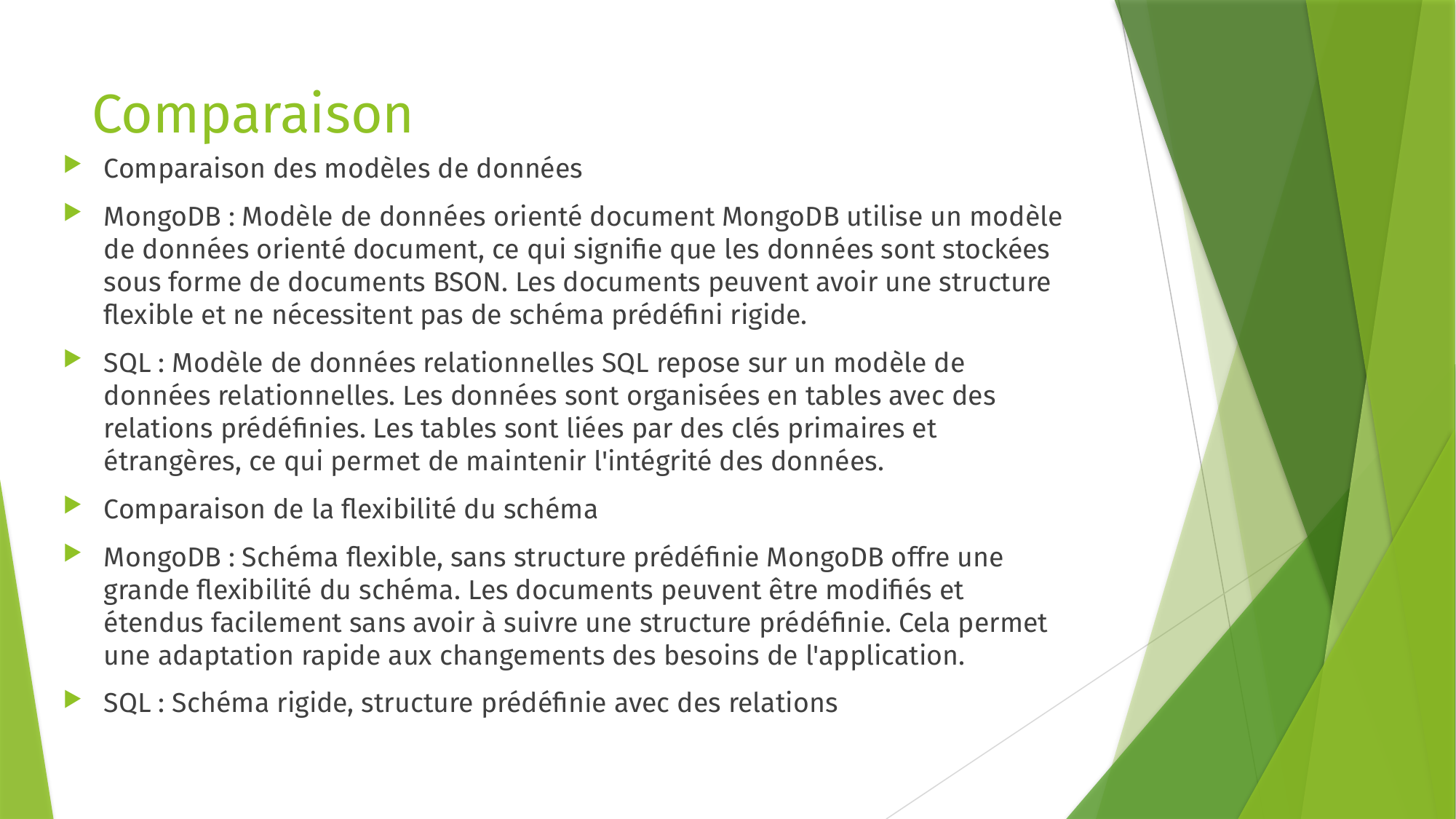

# Comparaison
Comparaison des modèles de données
MongoDB : Modèle de données orienté document MongoDB utilise un modèle de données orienté document, ce qui signifie que les données sont stockées sous forme de documents BSON. Les documents peuvent avoir une structure flexible et ne nécessitent pas de schéma prédéfini rigide.
SQL : Modèle de données relationnelles SQL repose sur un modèle de données relationnelles. Les données sont organisées en tables avec des relations prédéfinies. Les tables sont liées par des clés primaires et étrangères, ce qui permet de maintenir l'intégrité des données.
Comparaison de la flexibilité du schéma
MongoDB : Schéma flexible, sans structure prédéfinie MongoDB offre une grande flexibilité du schéma. Les documents peuvent être modifiés et étendus facilement sans avoir à suivre une structure prédéfinie. Cela permet une adaptation rapide aux changements des besoins de l'application.
SQL : Schéma rigide, structure prédéfinie avec des relations